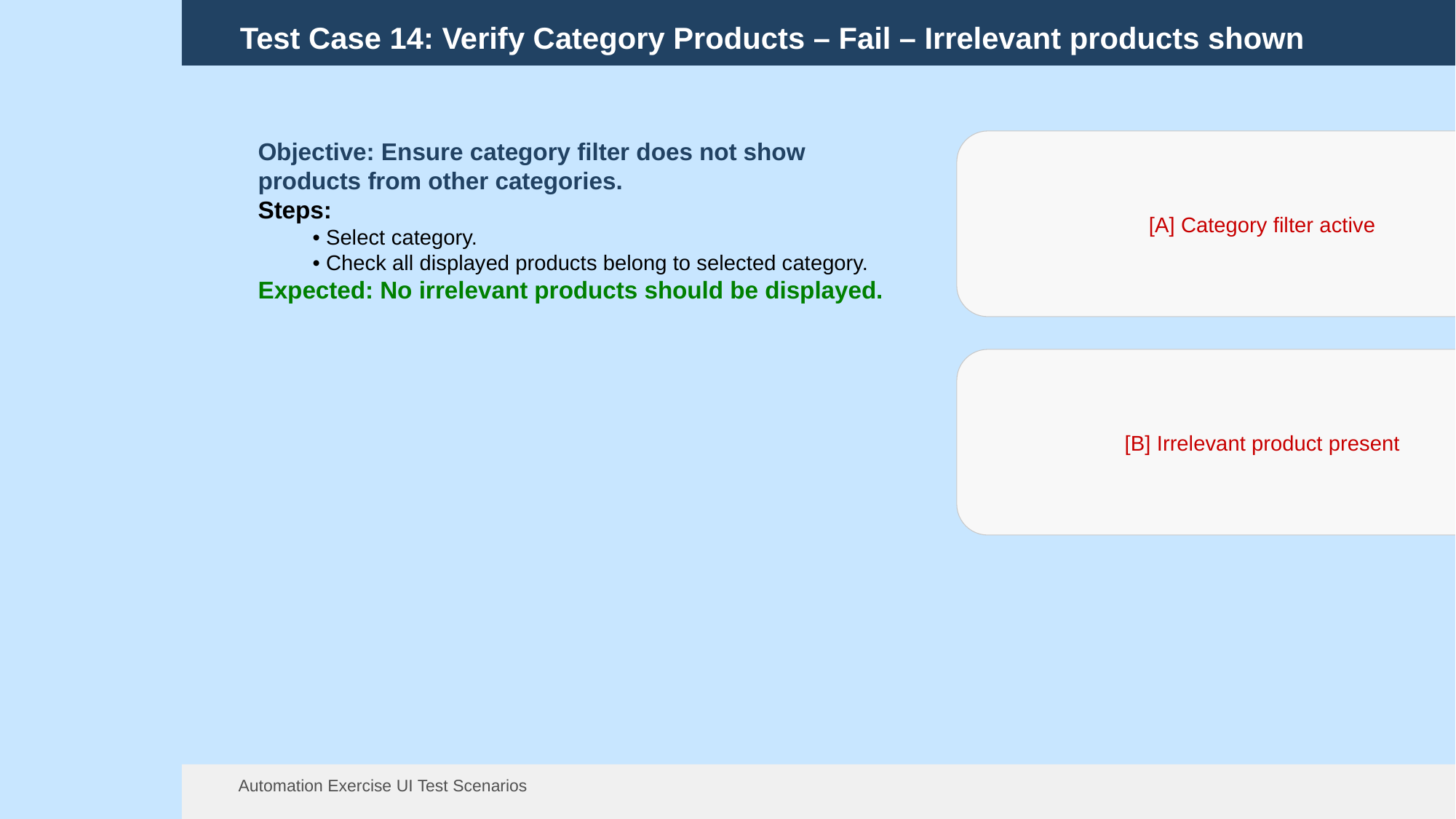

Test Case 14: Verify Category Products – Fail – Irrelevant products shown
[A] Category filter active
Objective: Ensure category filter does not show products from other categories.
Steps:
• Select category.
• Check all displayed products belong to selected category.
Expected: No irrelevant products should be displayed.
[B] Irrelevant product present

Automation Exercise UI Test Scenarios
13 Aug 2025